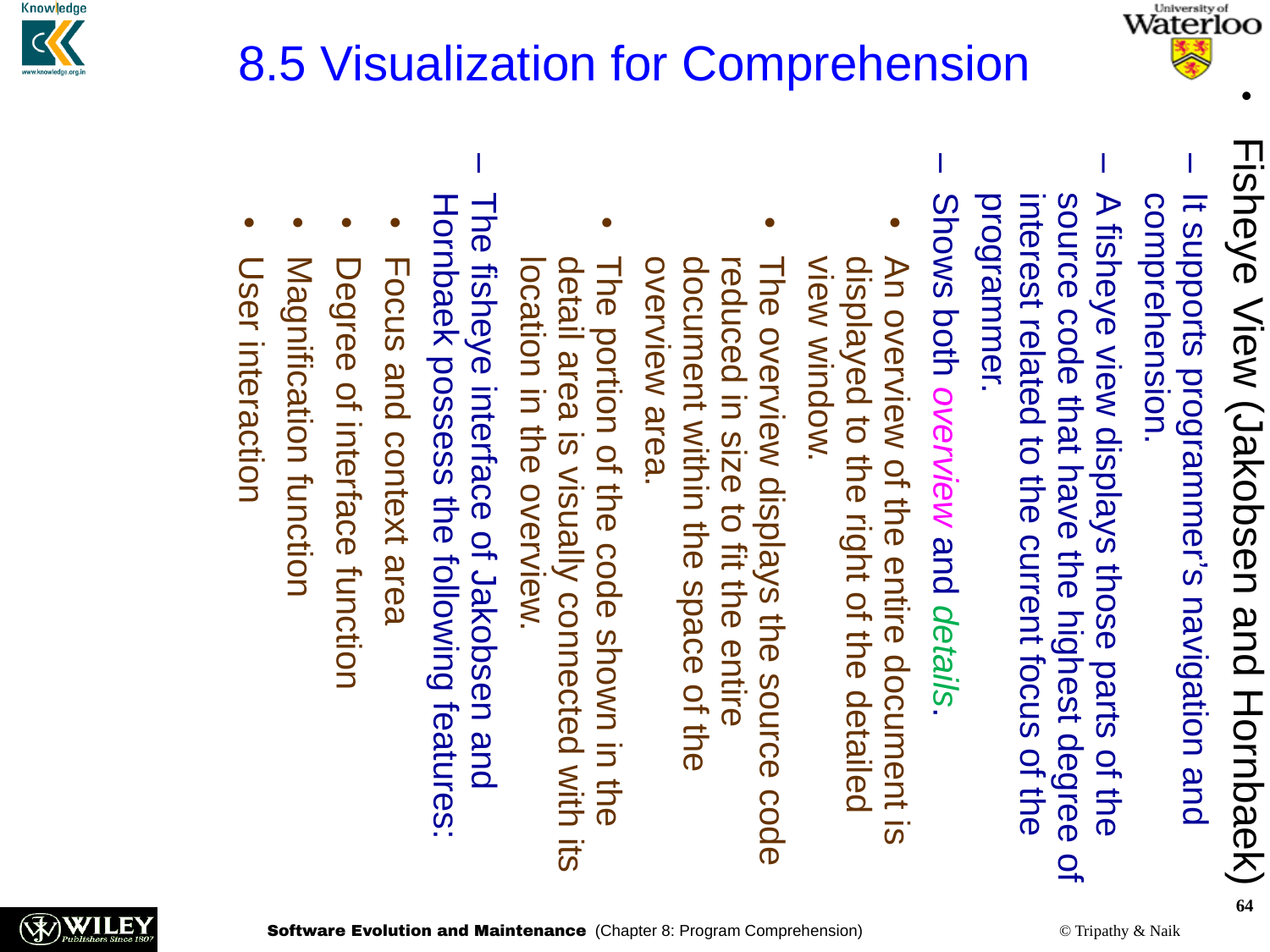

8.5 Visualization for Comprehension
Fisheye View (Jakobsen and Hornbaek)
It supports programmer’s navigation and comprehension.
A fisheye view displays those parts of the source code that have the highest degree of interest related to the current focus of the programmer.
Shows both overview and details.
An overview of the entire document is displayed to the right of the detailed view window.
The overview displays the source code reduced in size to fit the entire document within the space of the overview area.
The portion of the code shown in the detail area is visually connected with its location in the overview.
The fisheye interface of Jakobsen and Hornbaek possess the following features:
Focus and context area
Degree of interface function
Magnification function
User interaction

64